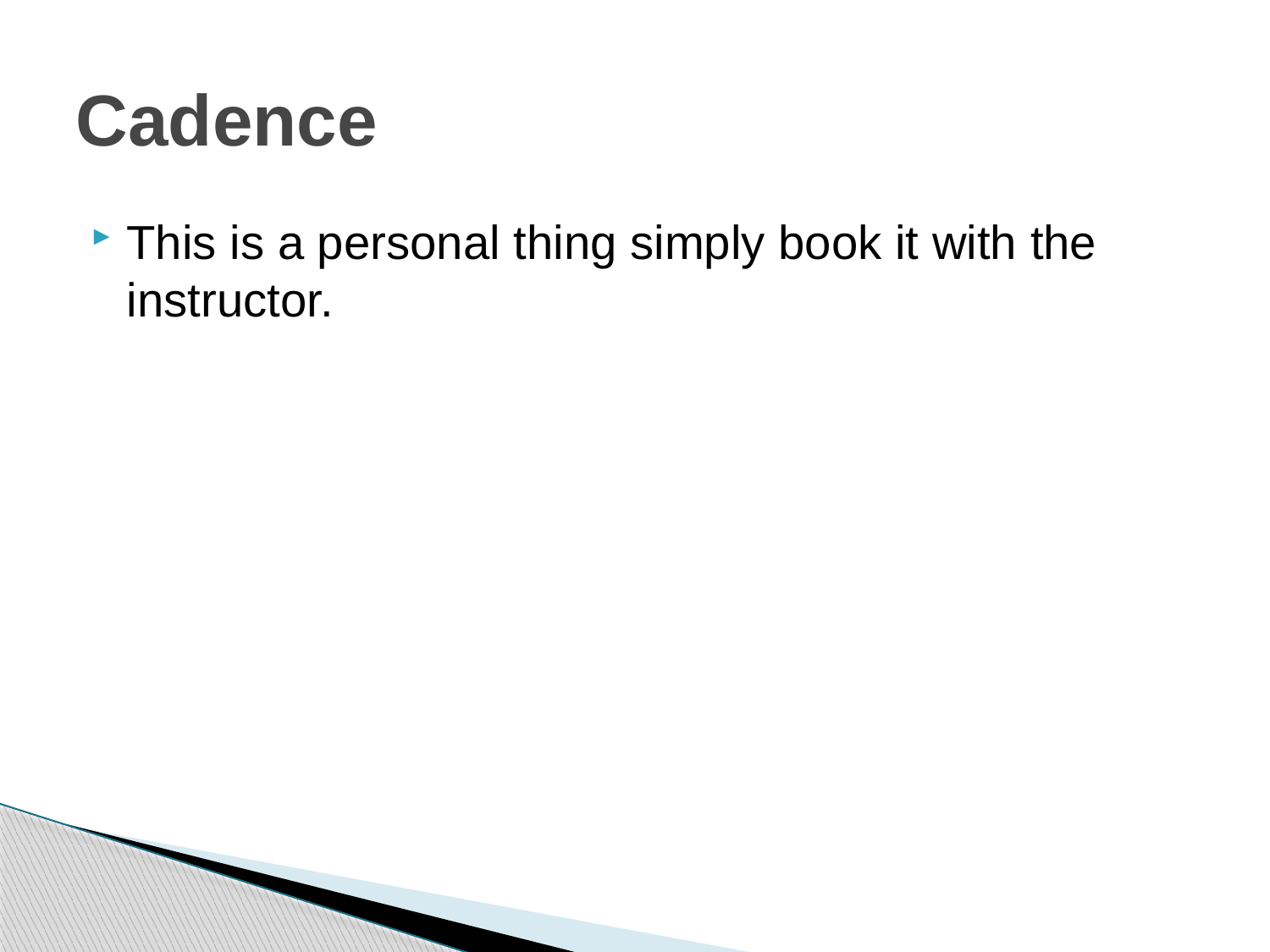

# Cadence
This is a personal thing simply book it with the instructor.